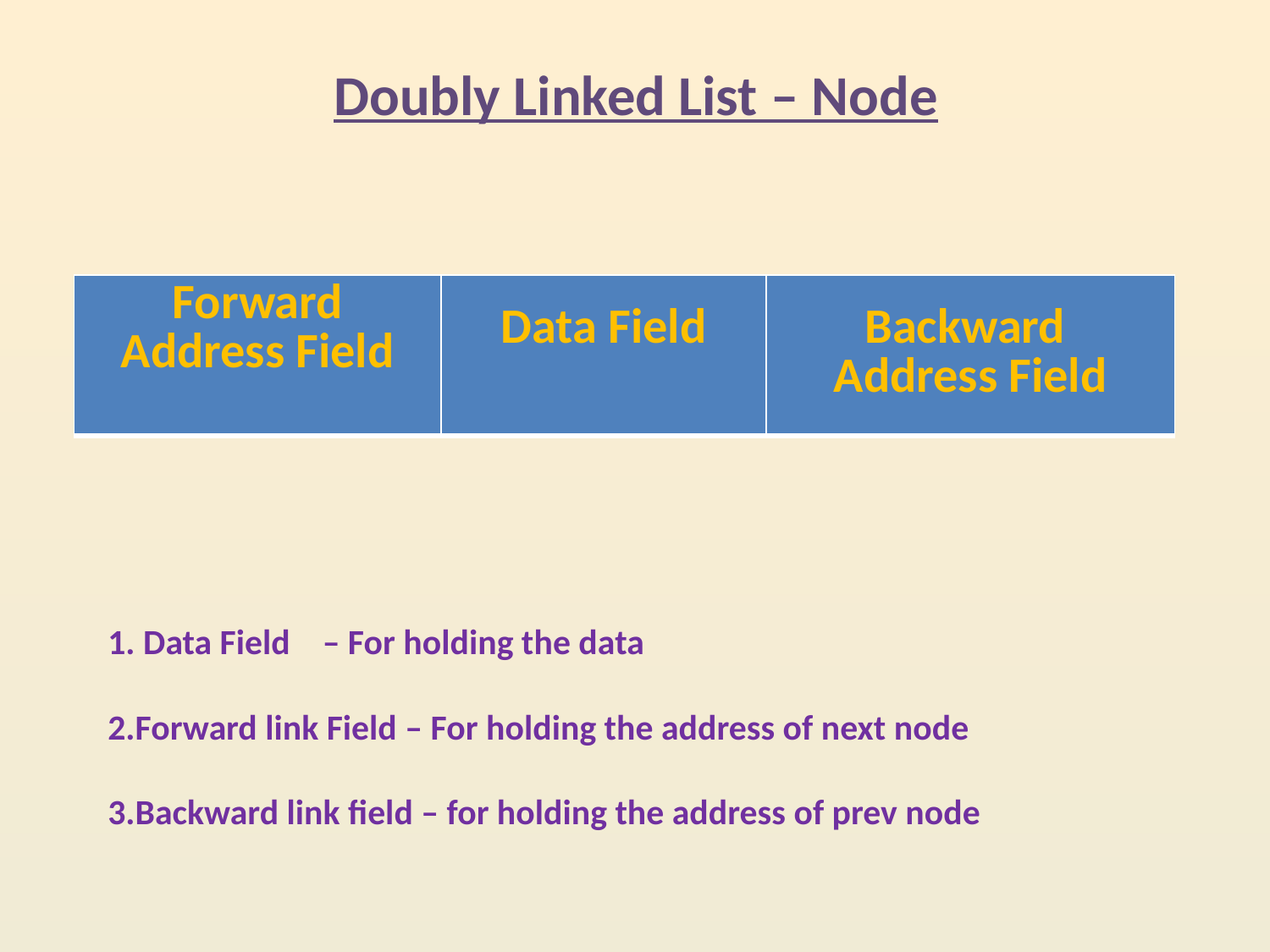

Doubly Linked List – Node

| Forward Address Field | Data Field | Backward Address Field |
| --- | --- | --- |
1. Data Field    – For holding the data
2.Forward link Field – For holding the address of next node
3.Backward link field – for holding the address of prev node